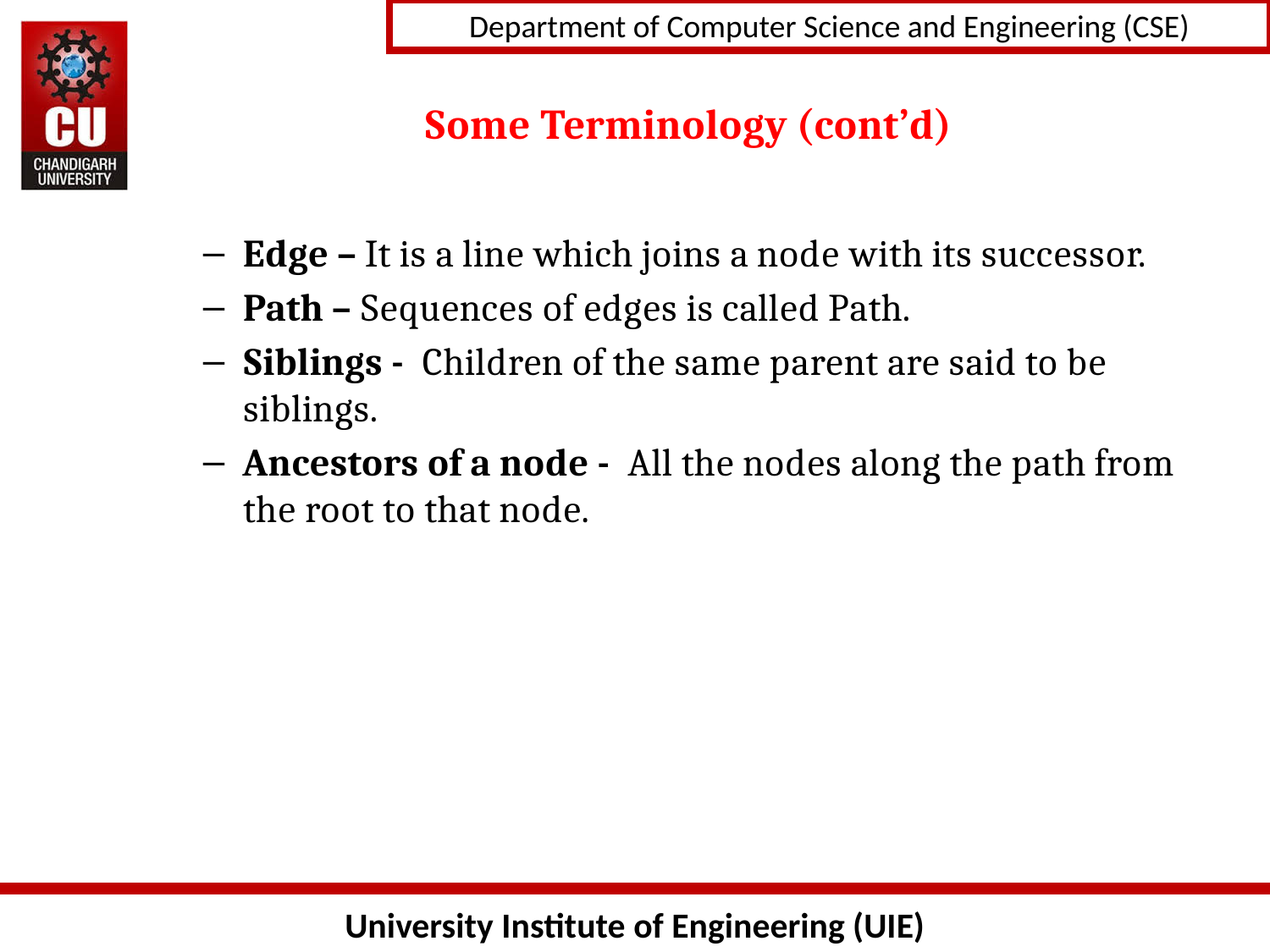

# Some Terminology (cont’d)
Edge – It is a line which joins a node with its successor.
Path – Sequences of edges is called Path.
Siblings -  Children of the same parent are said to be siblings.
Ancestors of a node -  All the nodes along the path from the root to that node.